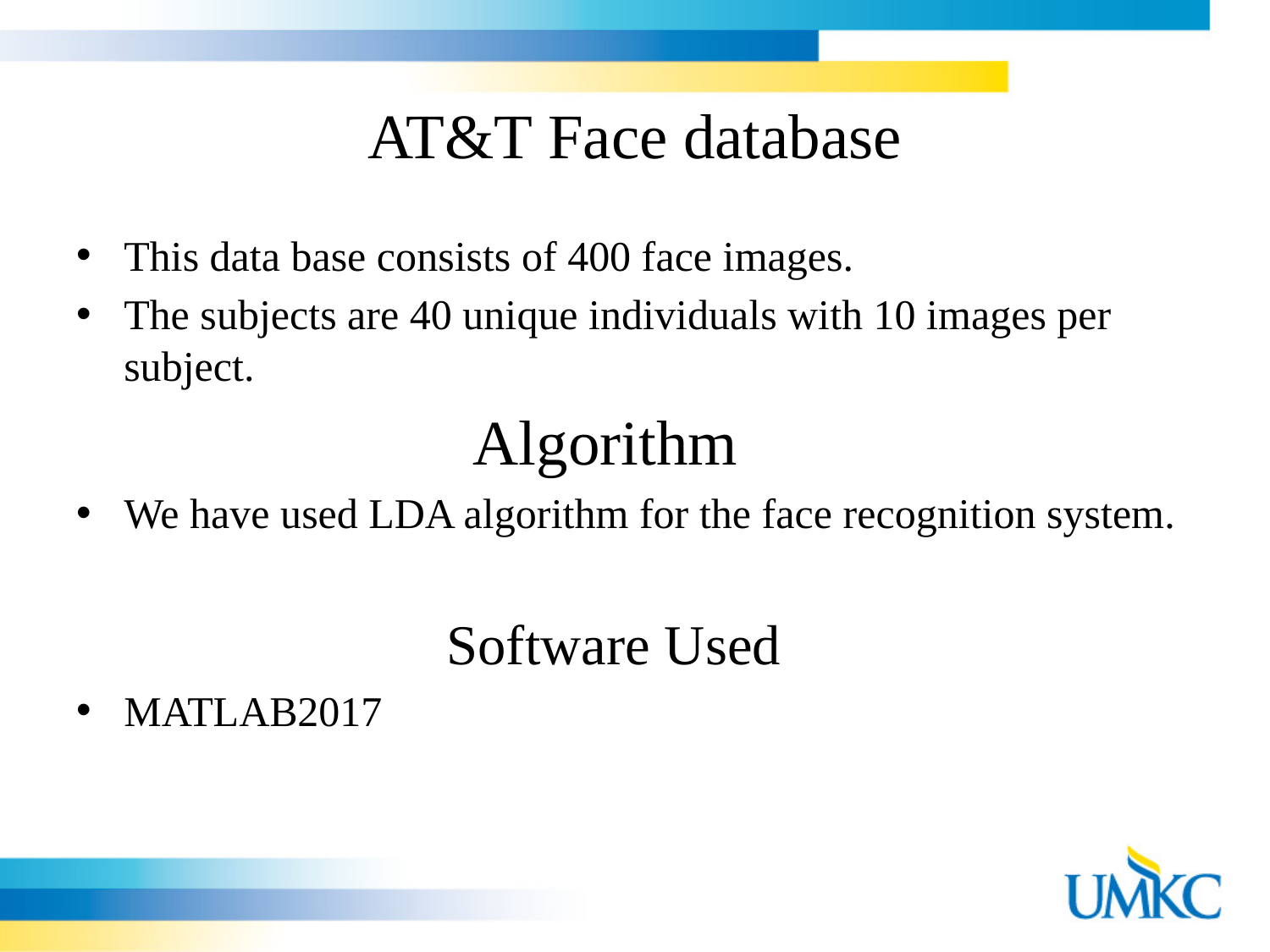

# AT&T Face database
This data base consists of 400 face images.
The subjects are 40 unique individuals with 10 images per subject.
                         Algorithm
We have used LDA algorithm for the face recognition system.

                                   Software Used
MATLAB2017